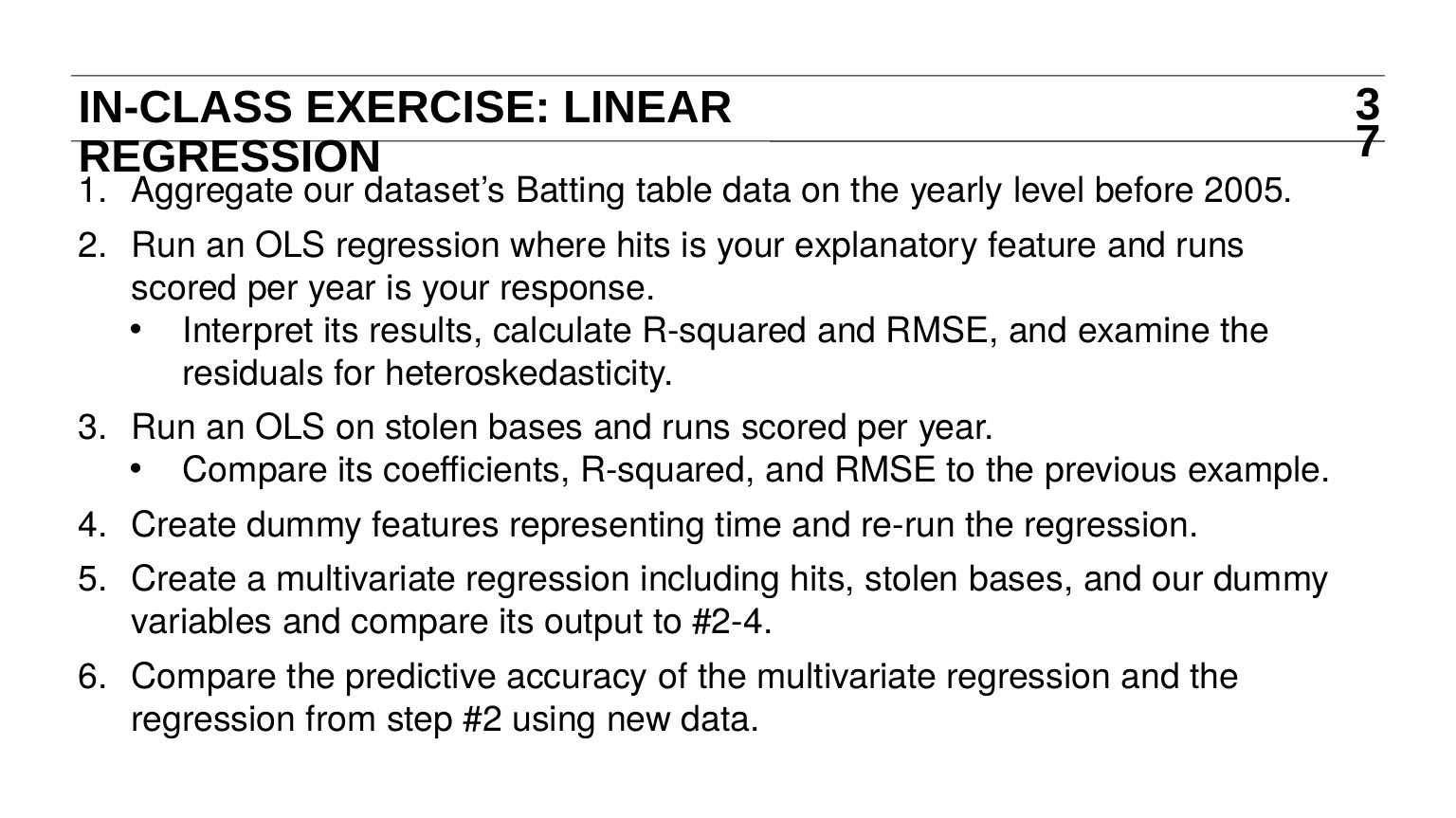

IN-CLASS EXERCISE: LINEAR REGRESSION
37
Aggregate our dataset’s Batting table data on the yearly level before 2005.

Run an OLS regression where hits is your explanatory feature and runs scored per year is your response.
Interpret its results, calculate R-squared and RMSE, and examine the residuals for heteroskedasticity.

Run an OLS on stolen bases and runs scored per year.
Compare its coefficients, R-squared, and RMSE to the previous example.

Create dummy features representing time and re-run the regression.

Create a multivariate regression including hits, stolen bases, and our dummy variables and compare its output to #2-4.

Compare the predictive accuracy of the multivariate regression and the regression from step #2 using new data.